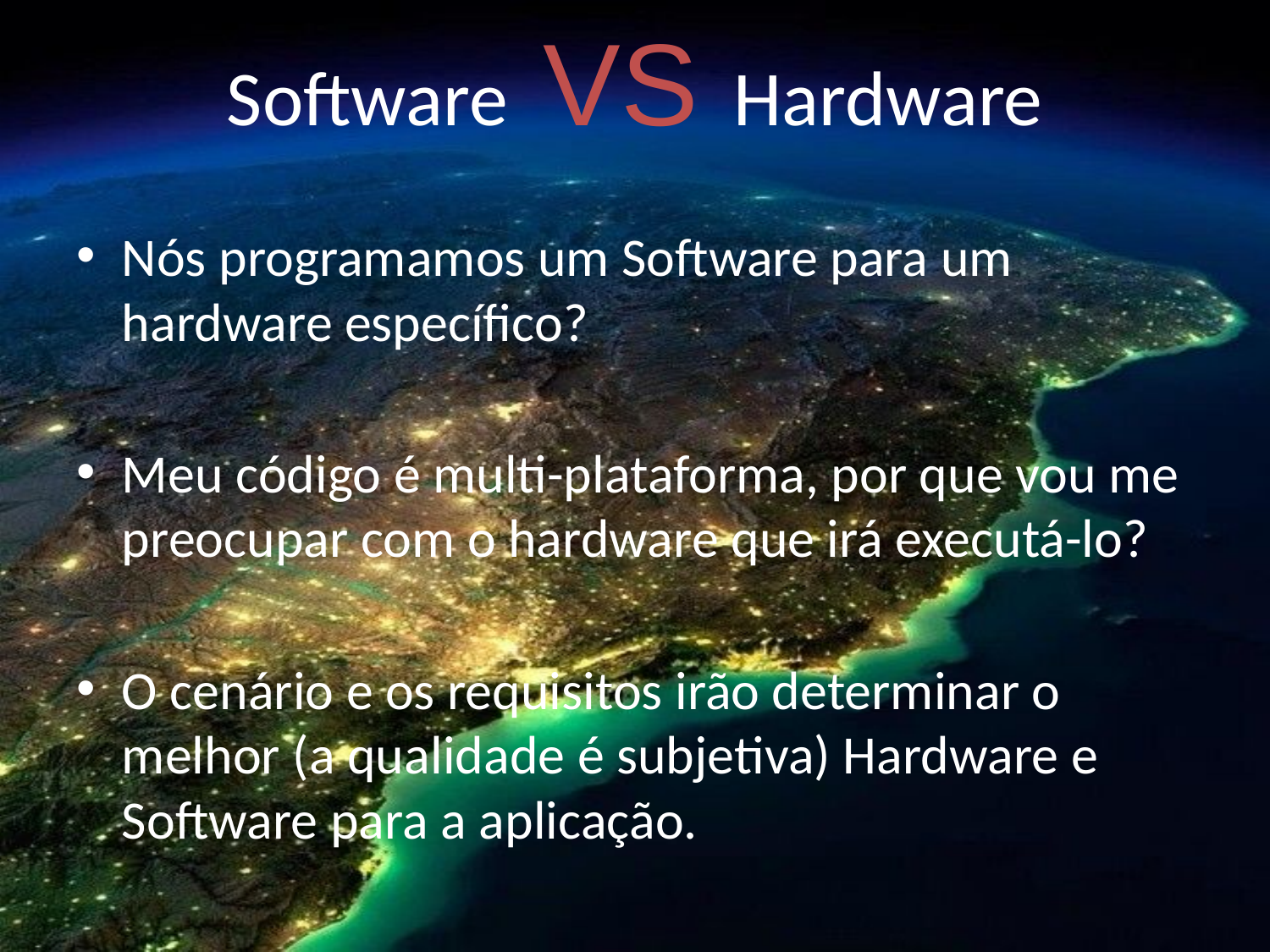

# Software  VS  Hardware

Nós programamos um Software para um hardware específico?

Meu código é multi-plataforma, por que vou me preocupar com o hardware que irá executá-lo?

O cenário e os requisitos irão determinar o melhor (a qualidade é subjetiva) Hardware e Software para a aplicação.